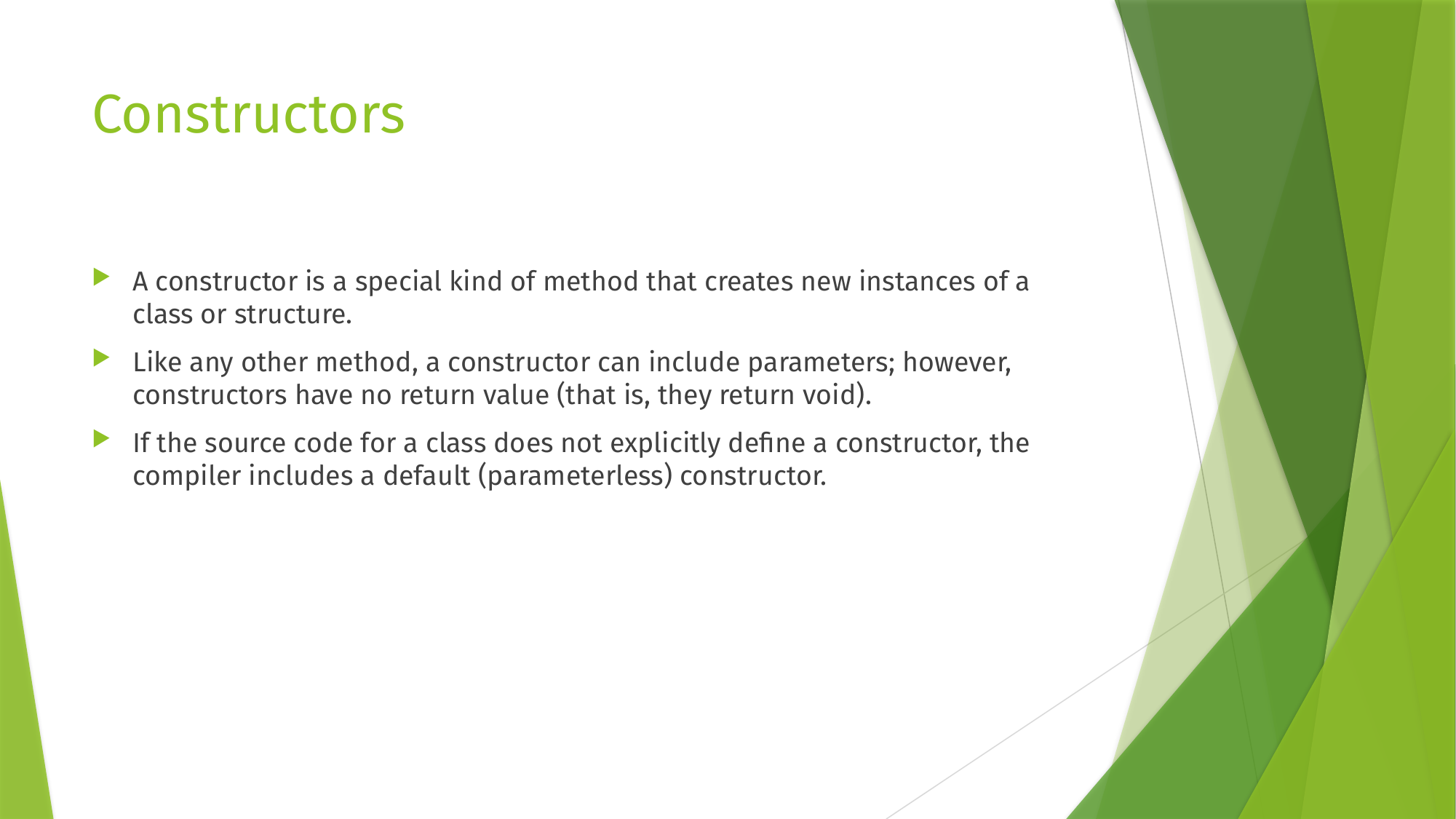

# Constructors
A constructor is a special kind of method that creates new instances of a class or structure.
Like any other method, a constructor can include parameters; however, constructors have no return value (that is, they return void).
If the source code for a class does not explicitly define a constructor, the compiler includes a default (parameterless) constructor.